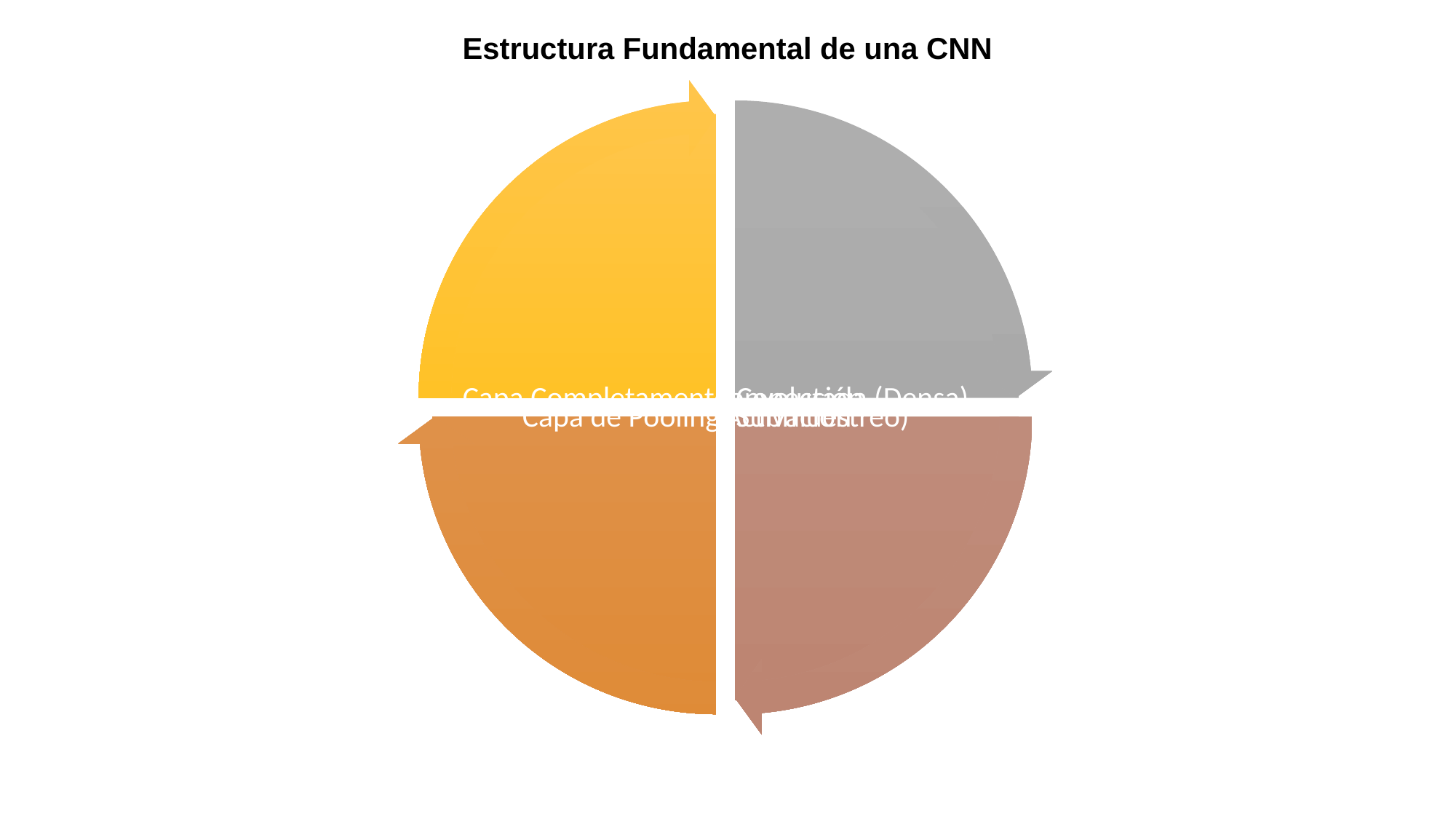

Estructura Fundamental de una CNN
Capa de Convolución
Capa de Activación
Capa de Pooling (Submuestreo)
Capa Completamente Conectada (Densa)